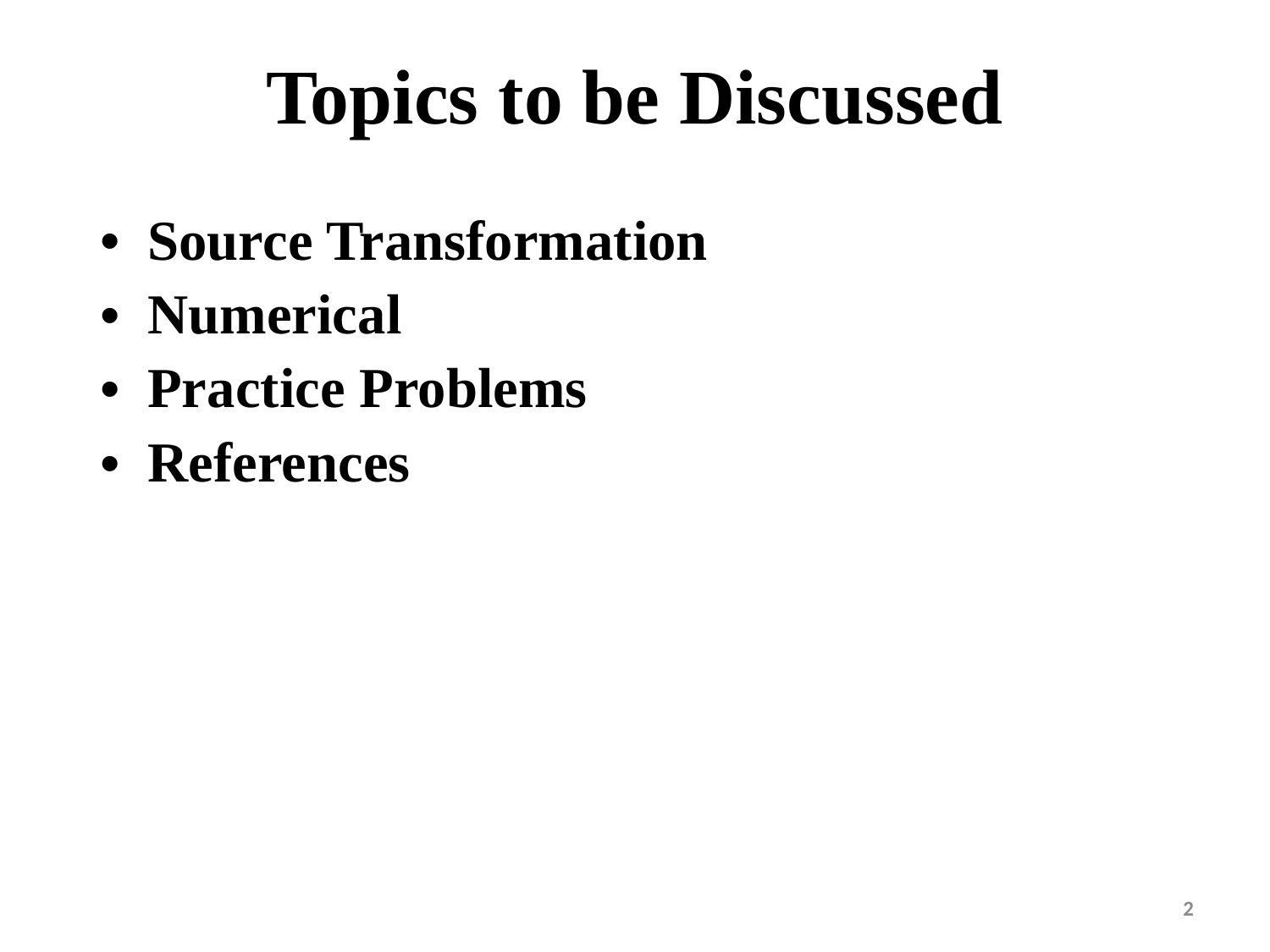

# Topics to be Discussed
Source Transformation
Numerical
Practice Problems
References
2